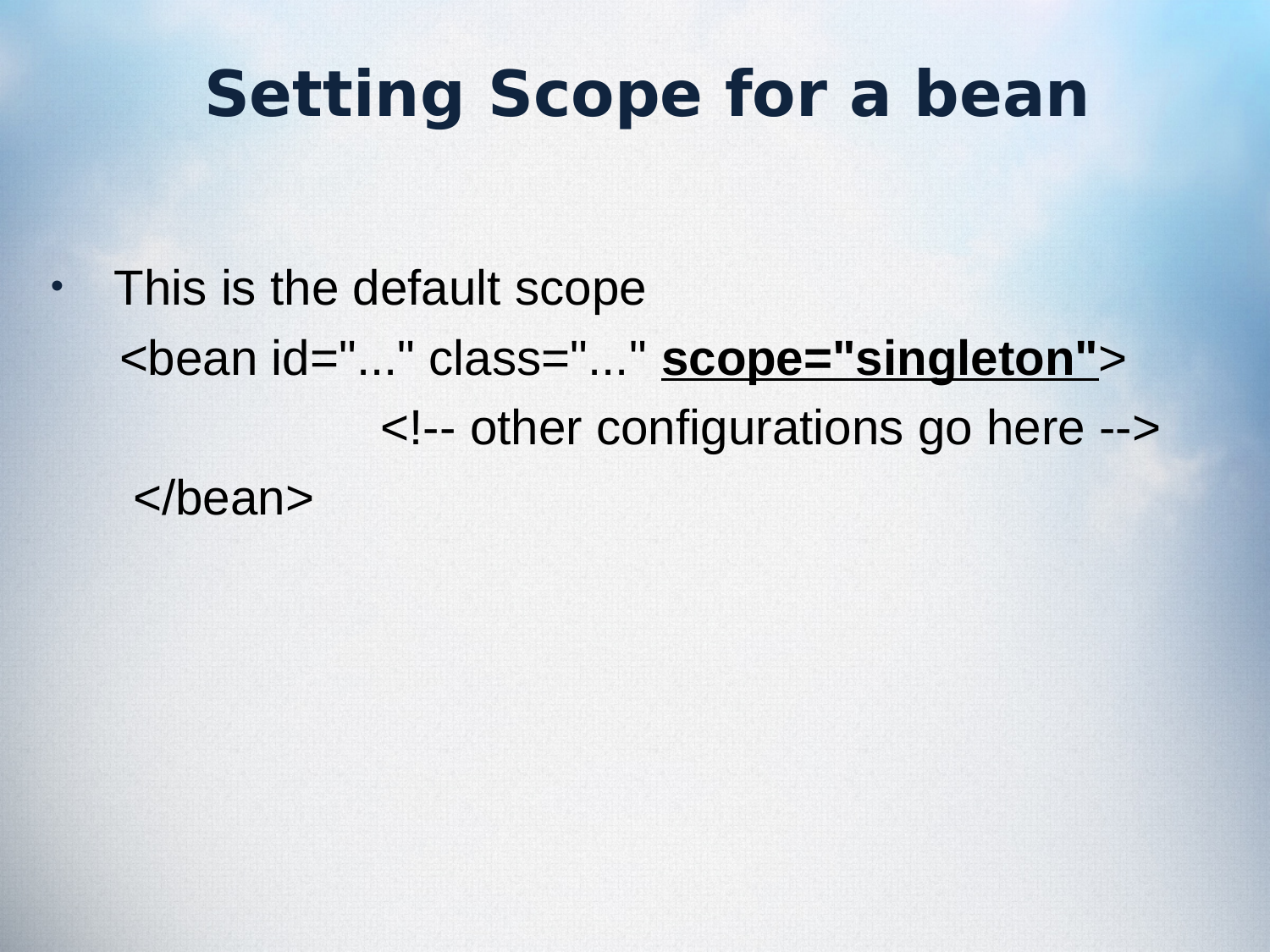

# Setting Scope for a bean
This is the default scope
     <bean id="..." class="..." scope="singleton">
                        <!-- other configurations go here -->
      </bean>